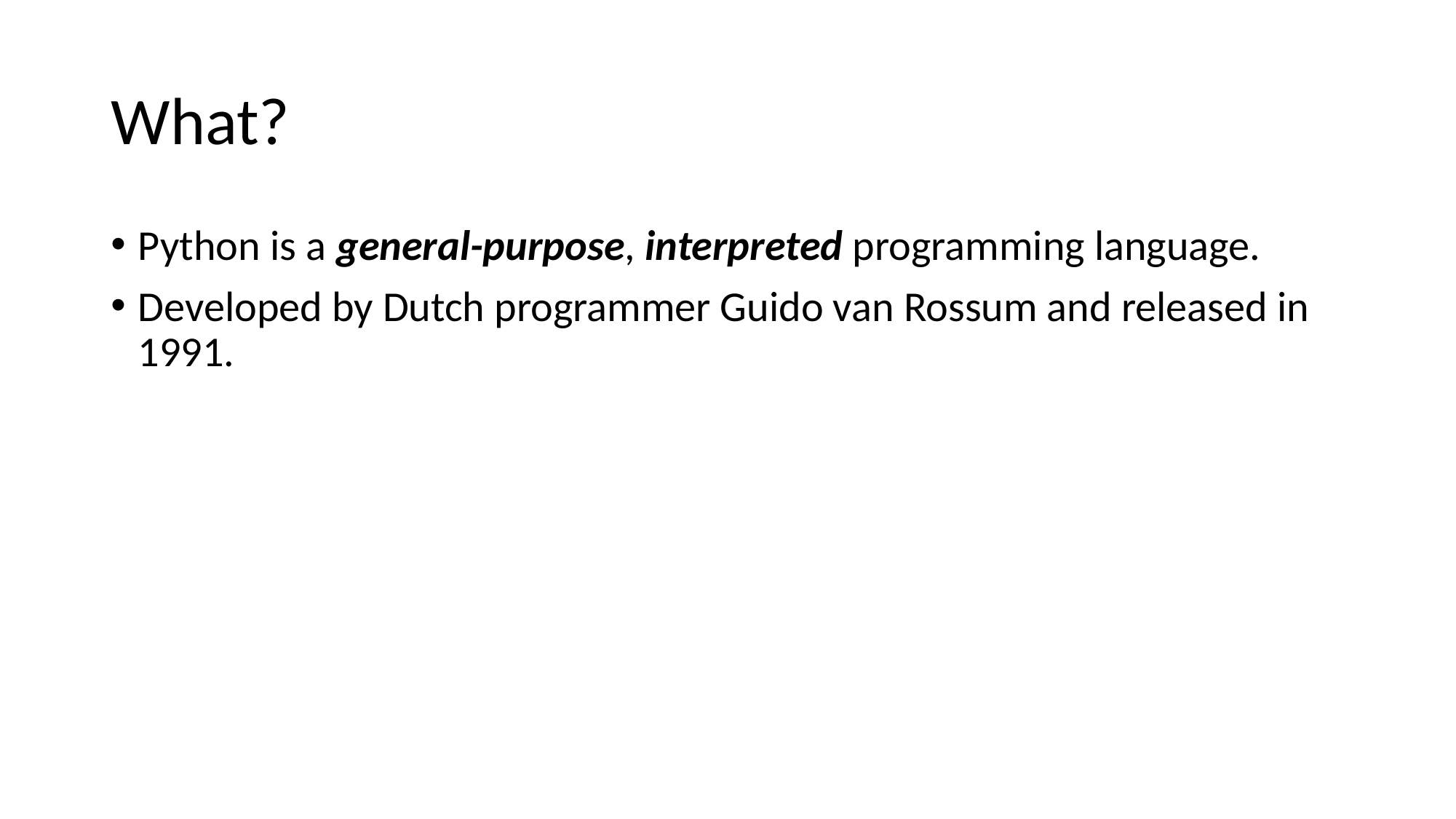

# What?
Python is a general-purpose, interpreted programming language.
Developed by Dutch programmer Guido van Rossum and released in 1991.